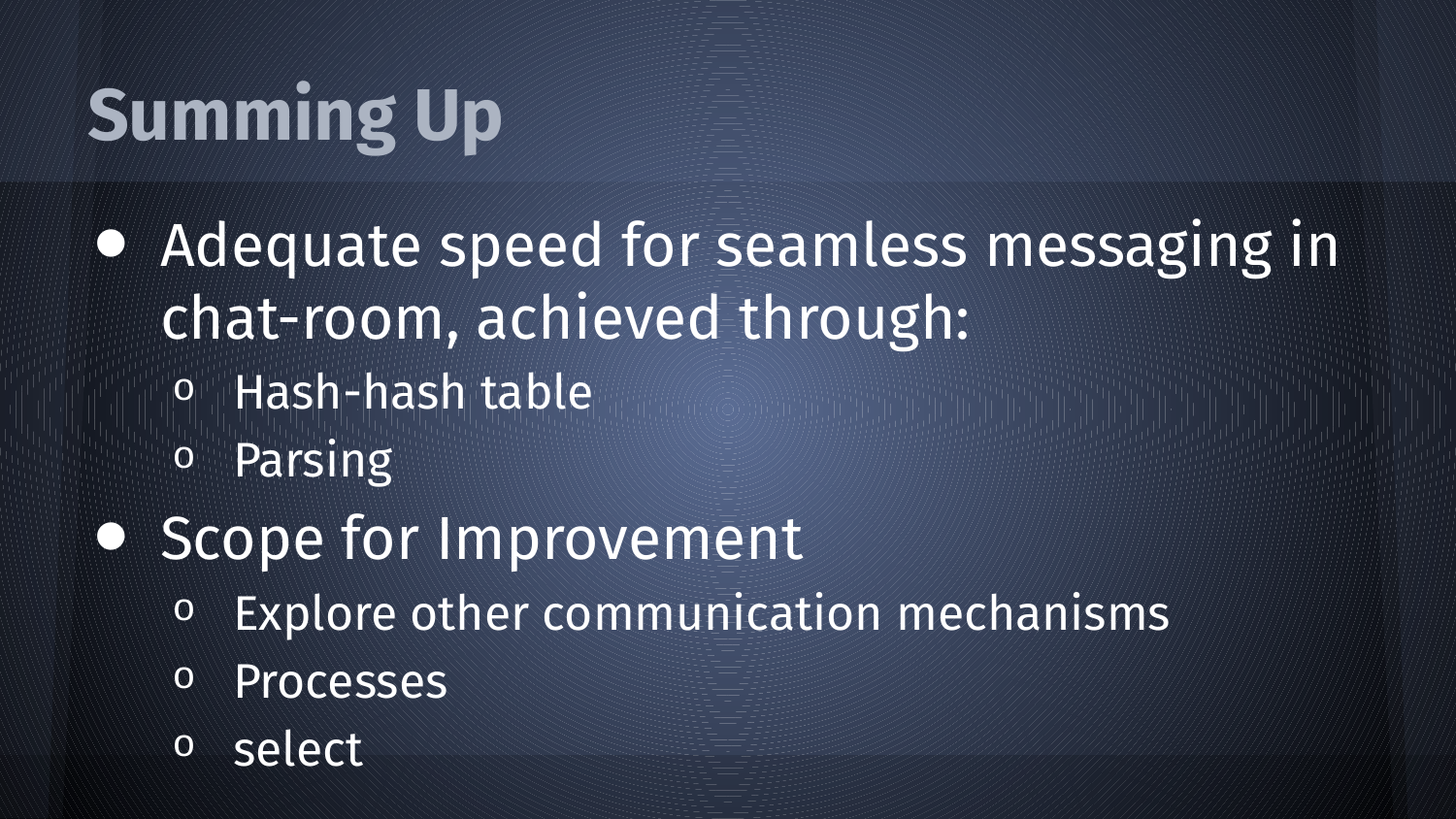

# Summing Up
Adequate speed for seamless messaging in chat-room, achieved through:
Hash-hash table
Parsing
Scope for Improvement
Explore other communication mechanisms
Processes
select